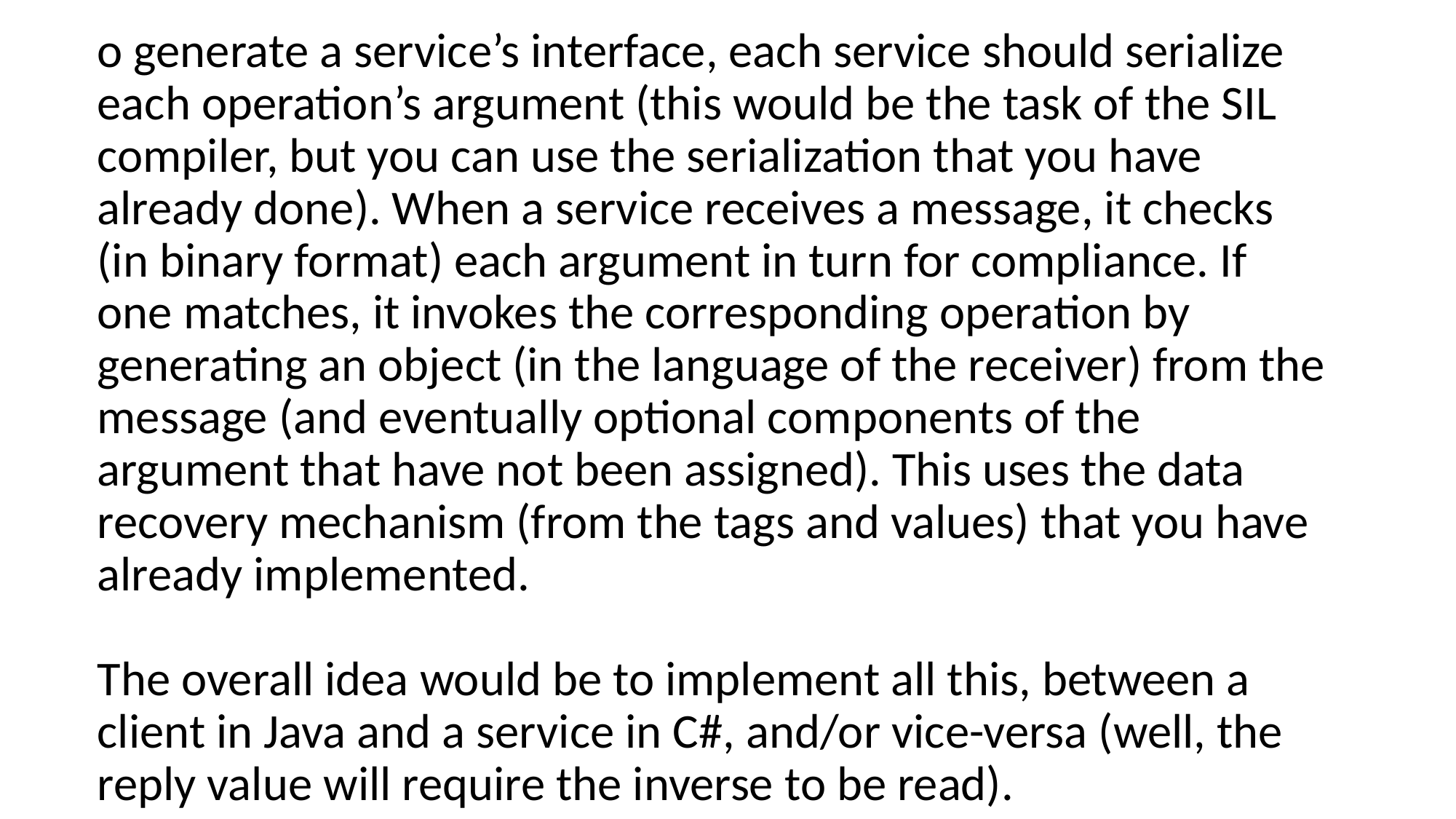

# o generate a service’s interface, each service should serialize each operation’s argument (this would be the task of the SIL compiler, but you can use the serialization that you have already done). When a service receives a message, it checks (in binary format) each argument in turn for compliance. If one matches, it invokes the corresponding operation by generating an object (in the language of the receiver) from the message (and eventually optional components of the argument that have not been assigned). This uses the data recovery mechanism (from the tags and values) that you have already implemented.   The overall idea would be to implement all this, between a client in Java and a service in C#, and/or vice-versa (well, the reply value will require the inverse to be read).   With a working prototype, you can then implement a simple service and compare it, in terms of performance, ease of use and simplicity, etc, with XML, JSON, WS and REST.   This way, you can have a proposal (architecture, format, mechanisms) and a practical implementation that will enable you to present results.